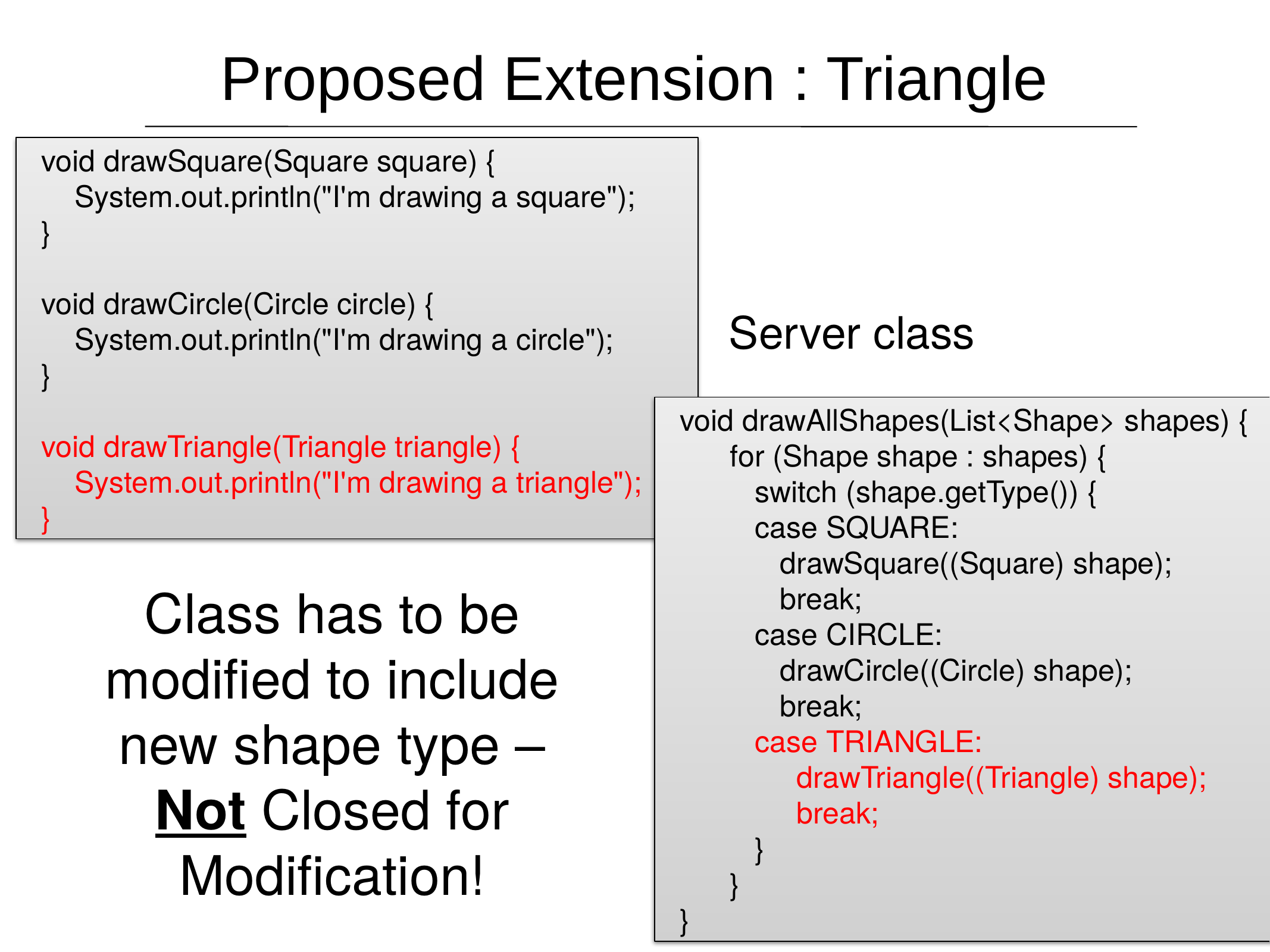

# Proposed Extension : Triangle
  void drawSquare(Square square) {
      System.out.println("I'm drawing a square");
  }

  void drawCircle(Circle circle) {
      System.out.println("I'm drawing a circle");
  }

  void drawTriangle(Triangle triangle) {
      System.out.println("I'm drawing a triangle");
  }
Server class
  void drawAllShapes(List<Shape> shapes) {
        for (Shape shape : shapes) {
           switch (shape.getType()) {
           case SQUARE:
              drawSquare((Square) shape);
              break;
           case CIRCLE:
              drawCircle((Circle) shape);
              break;
           case TRIANGLE:
                drawTriangle((Triangle) shape);
                break;
           }
        }
  }
Class has to be modified to include new shape type –
Not Closed for Modification!
35